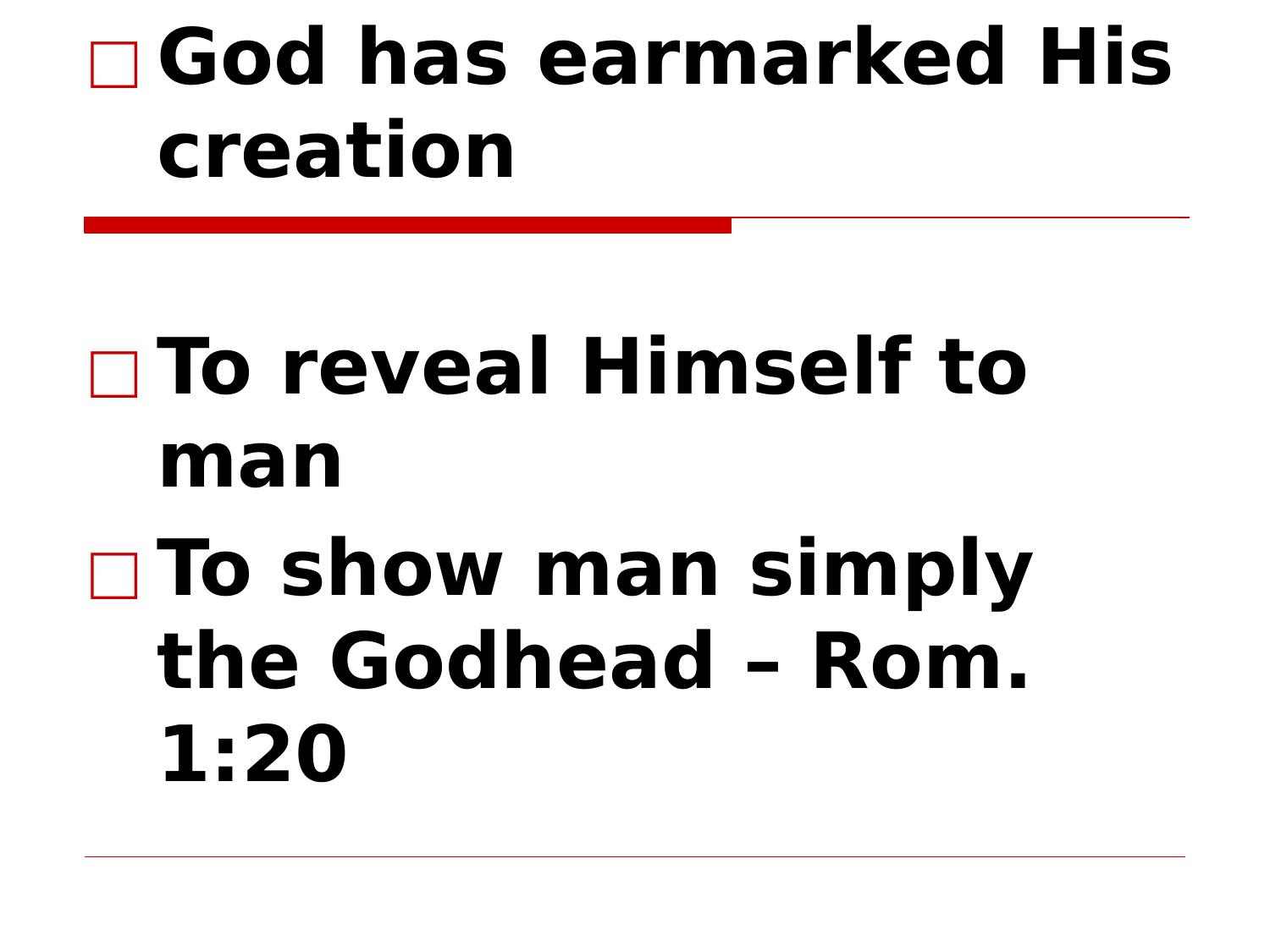

God has earmarked His creation

To reveal Himself to man
To show man simply the Godhead – Rom. 1:20
#